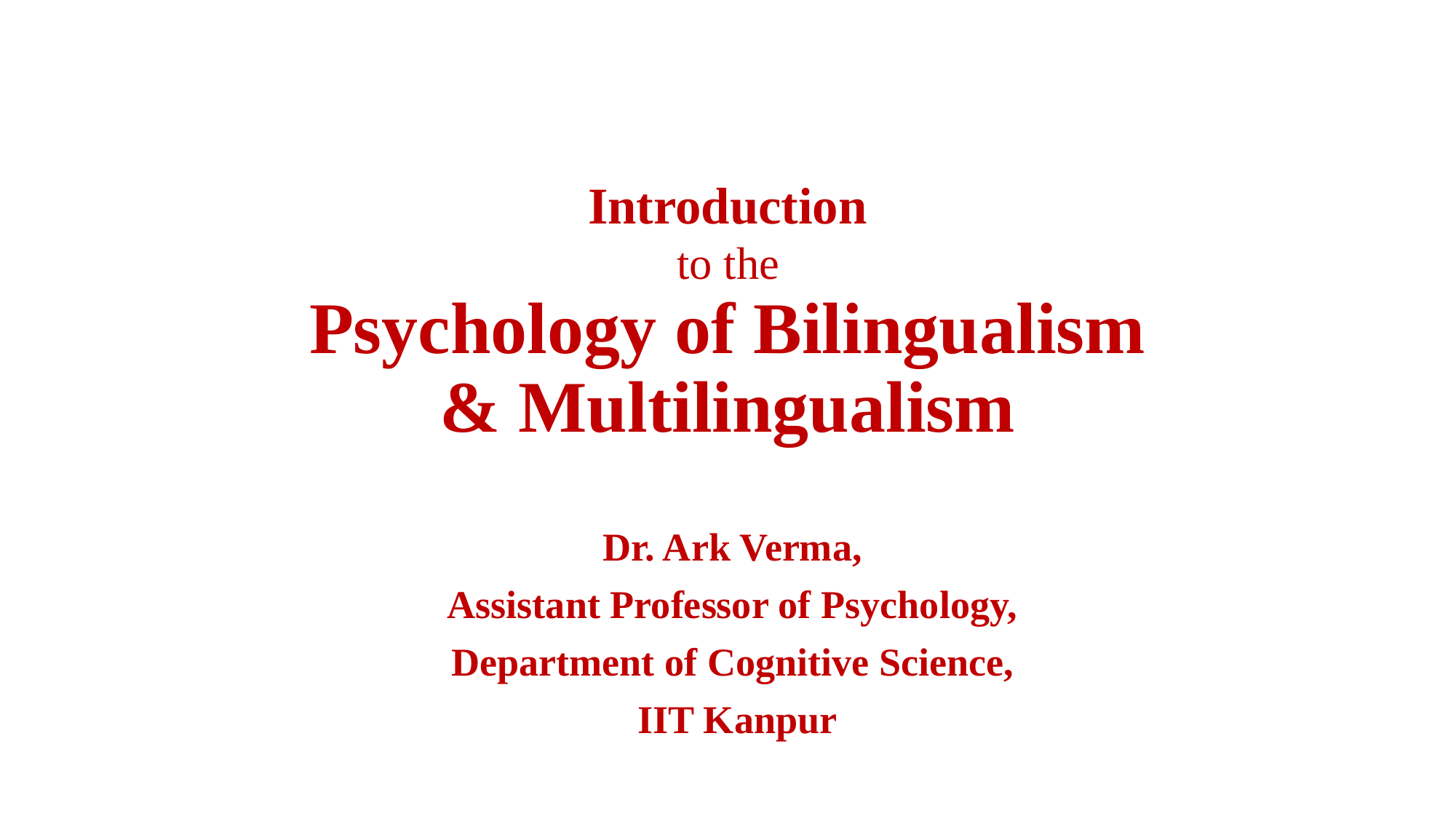

# Introduction to the Psychology of Bilingualism & Multilingualism
Dr. Ark Verma,
Assistant Professor of Psychology,
Department of Cognitive Science,
IIT Kanpur